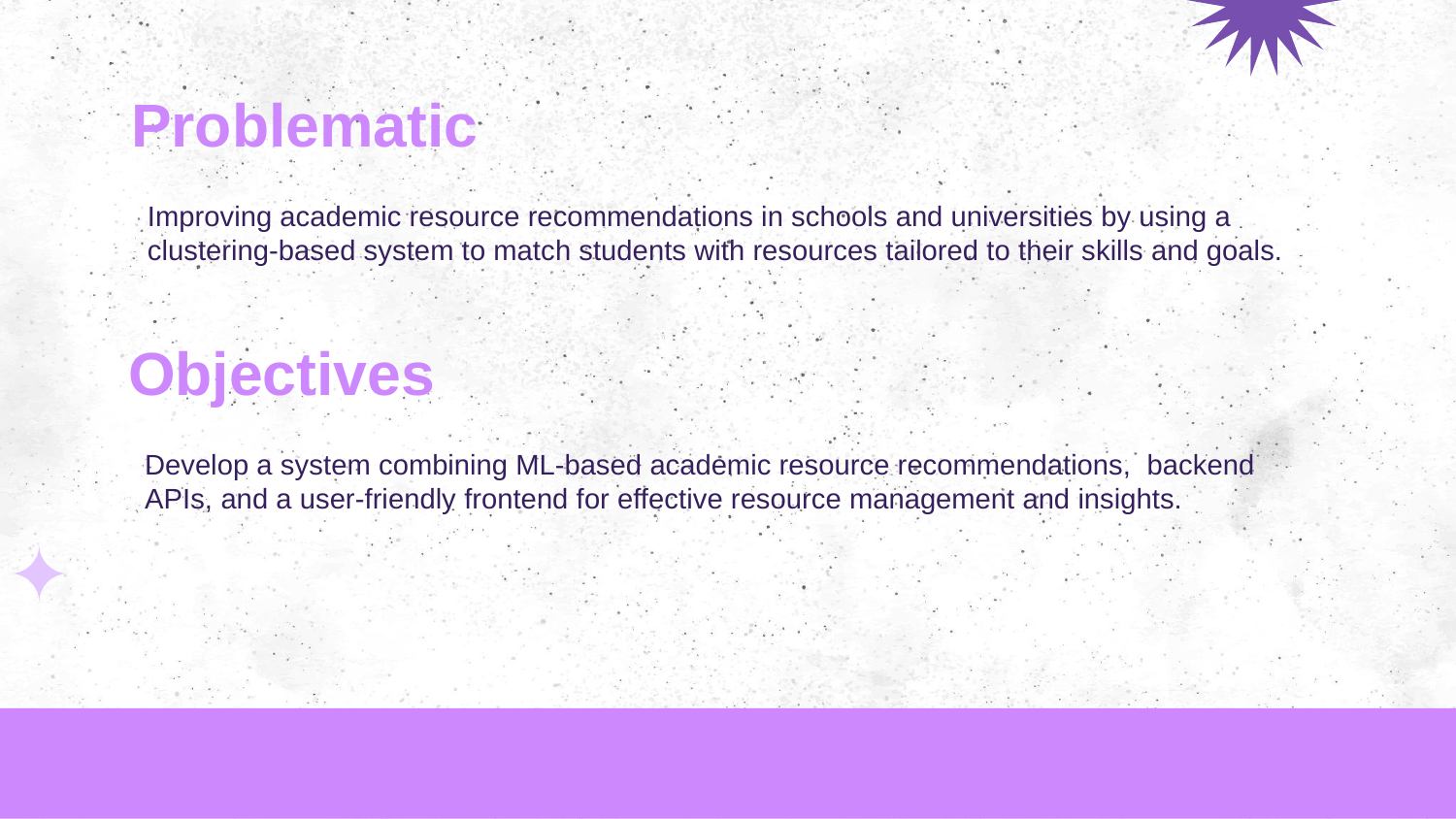

# Problematic
Improving academic resource recommendations in schools and universities by using a clustering-based system to match students with resources tailored to their skills and goals.
Objectives
Develop a system combining ML-based academic resource recommendations,  backend APIs, and a user-friendly frontend for effective resource management and insights.